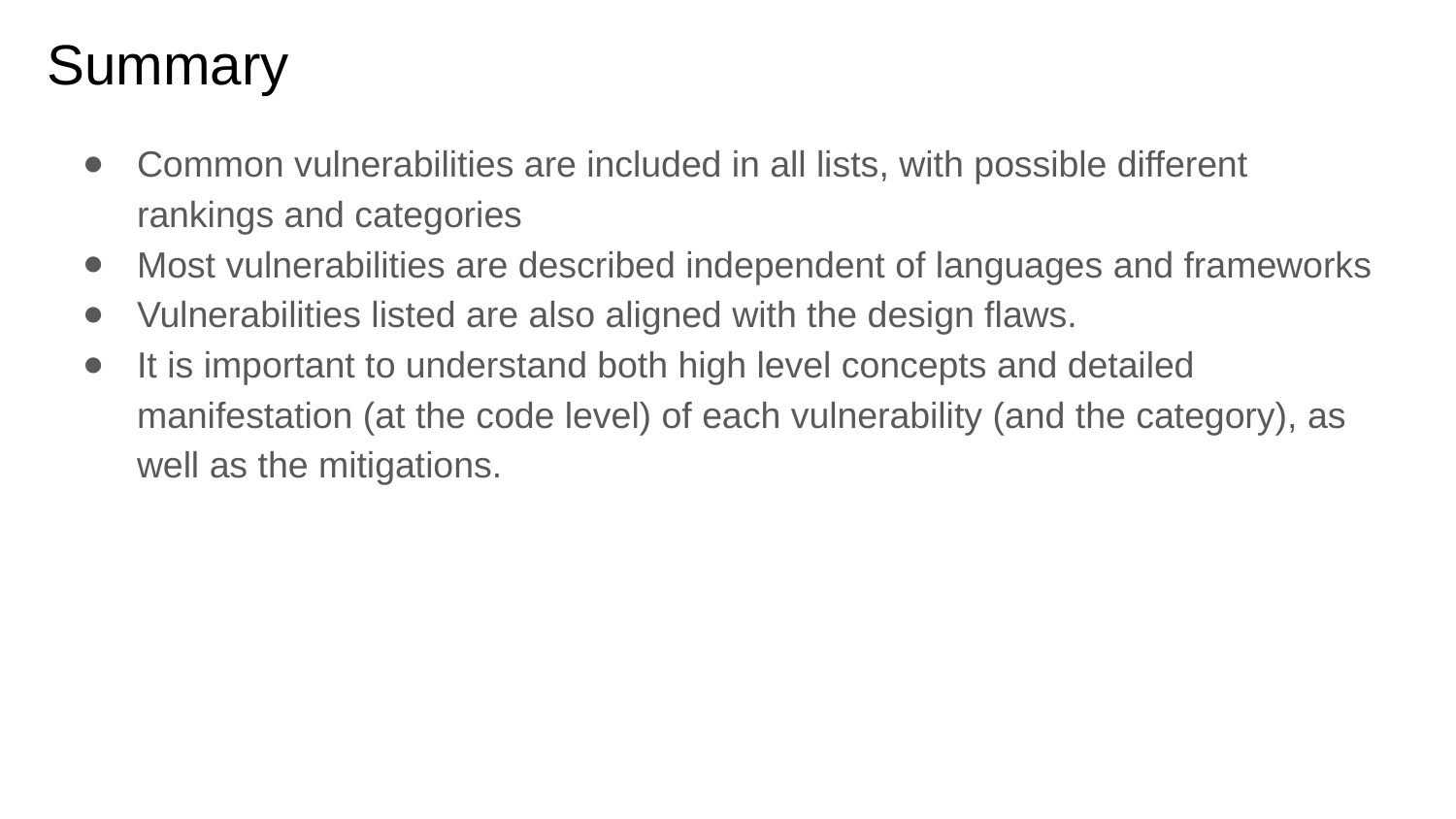

# Summary
Common vulnerabilities are included in all lists, with possible different rankings and categories
Most vulnerabilities are described independent of languages and frameworks
Vulnerabilities listed are also aligned with the design flaws.
It is important to understand both high level concepts and detailed manifestation (at the code level) of each vulnerability (and the category), as well as the mitigations.